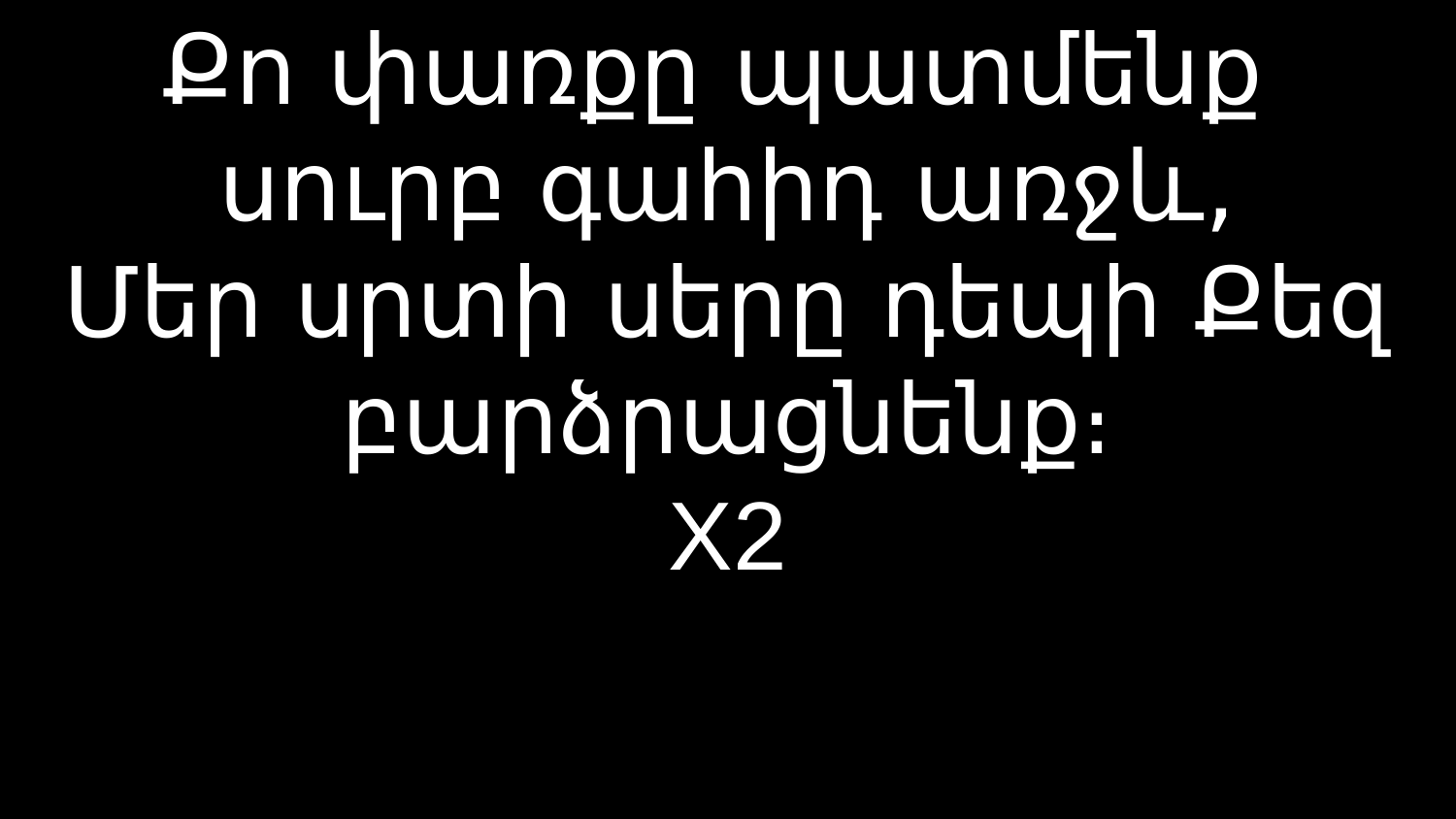

# Քո փառքը պատմենք սուրբ գահիդ առջև, Մեր սրտի սերը դեպի Քեզ բարձրացնենք։ X2